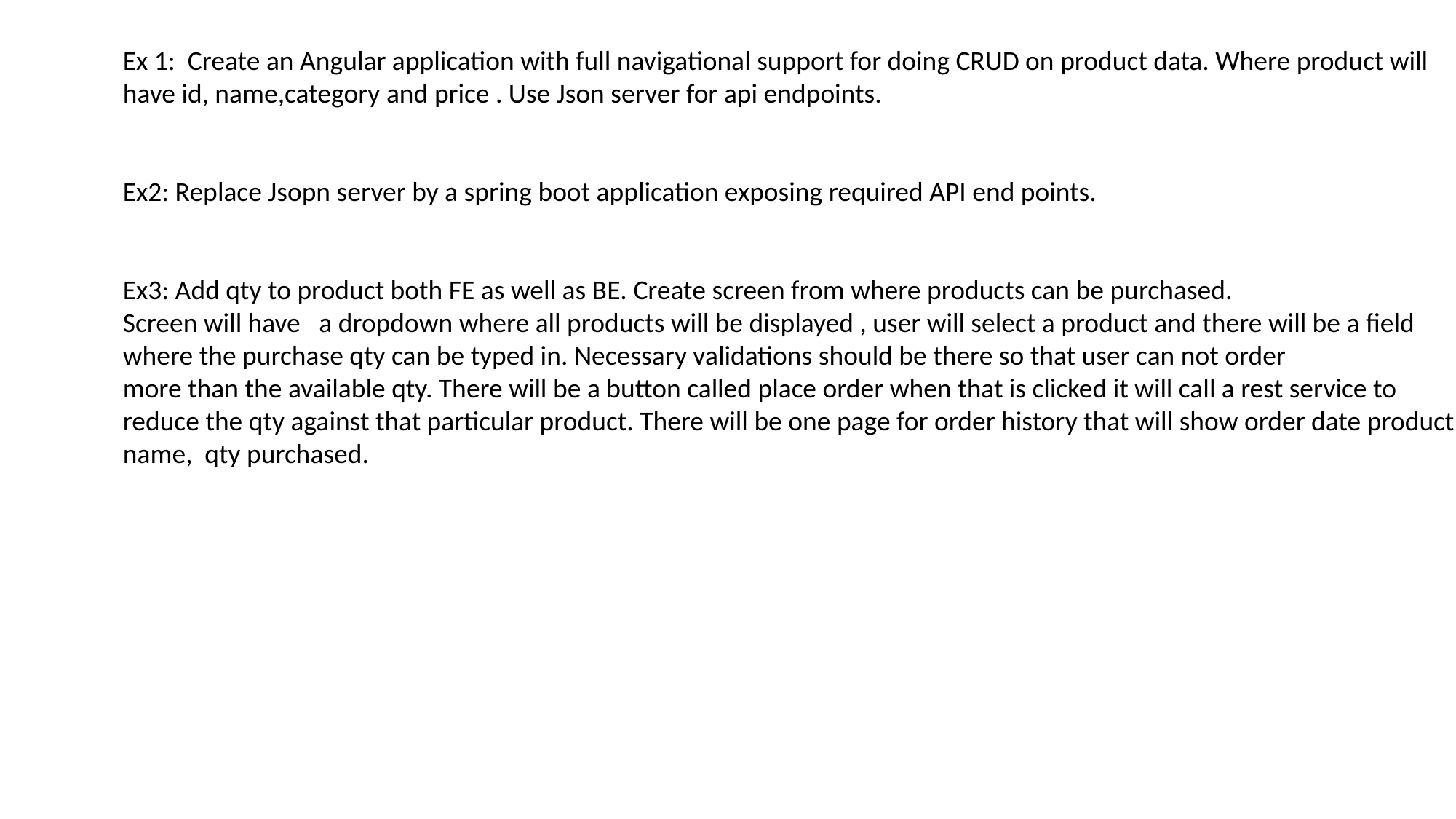

Ex 1:  Create an Angular application with full navigational support for doing CRUD on product data. Where product will
have id, name,category and price . Use Json server for api endpoints.

Ex2: Replace Jsopn server by a spring boot application exposing required API end points.

Ex3: Add qty to product both FE as well as BE. Create screen from where products can be purchased.
Screen will have   a dropdown where all products will be displayed , user will select a product and there will be a field
where the purchase qty can be typed in. Necessary validations should be there so that user can not order
more than the available qty. There will be a button called place order when that is clicked it will call a rest service to
reduce the qty against that particular product. There will be one page for order history that will show order date product name,  qty purchased.